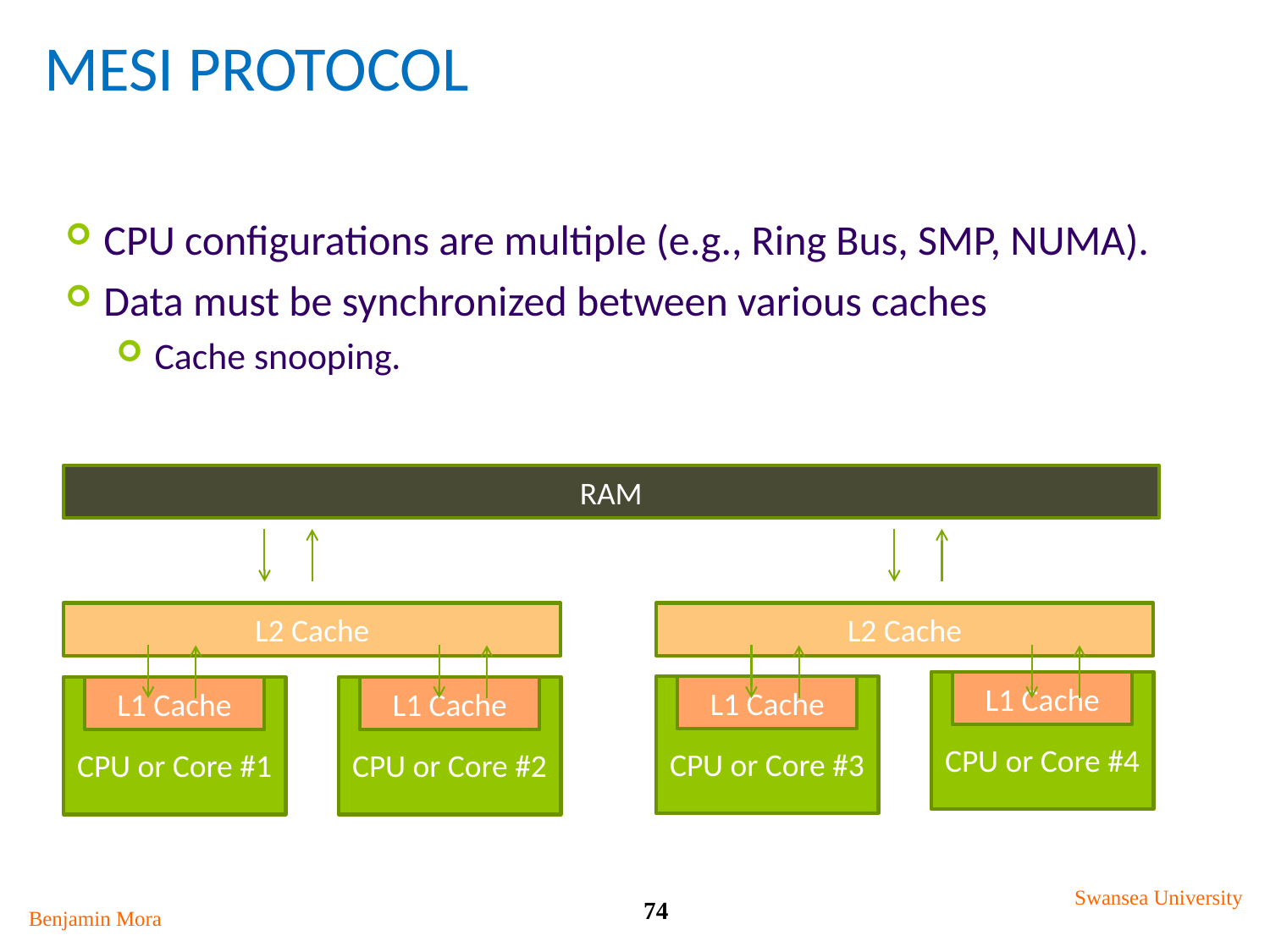

# MESI protocol
CPU configurations are multiple (e.g., Ring Bus, SMP, NUMA).
Data must be synchronized between various caches
Cache snooping.

RAM
L2 Cache
L2 Cache

CPU or Core #4
L1 Cache

CPU or Core #3
L1 Cache

CPU or Core #1
L1 Cache

CPU or Core #2
L1 Cache
Swansea University
74
Benjamin Mora